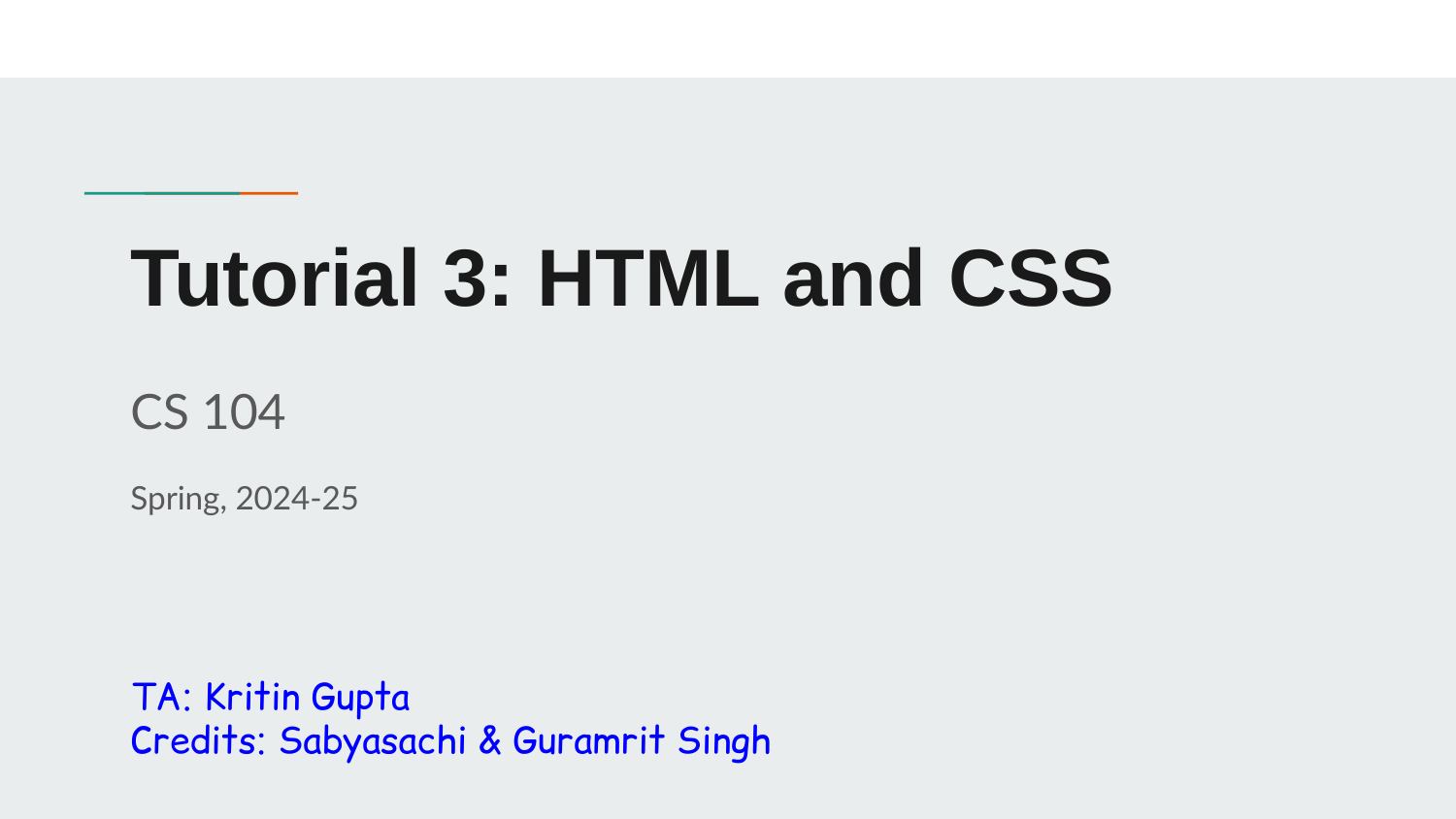

# Tutorial 3: HTML and CSS
CS 104

Spring, 2024-25

TA: Kritin Gupta
Credits: Sabyasachi & Guramrit Singh